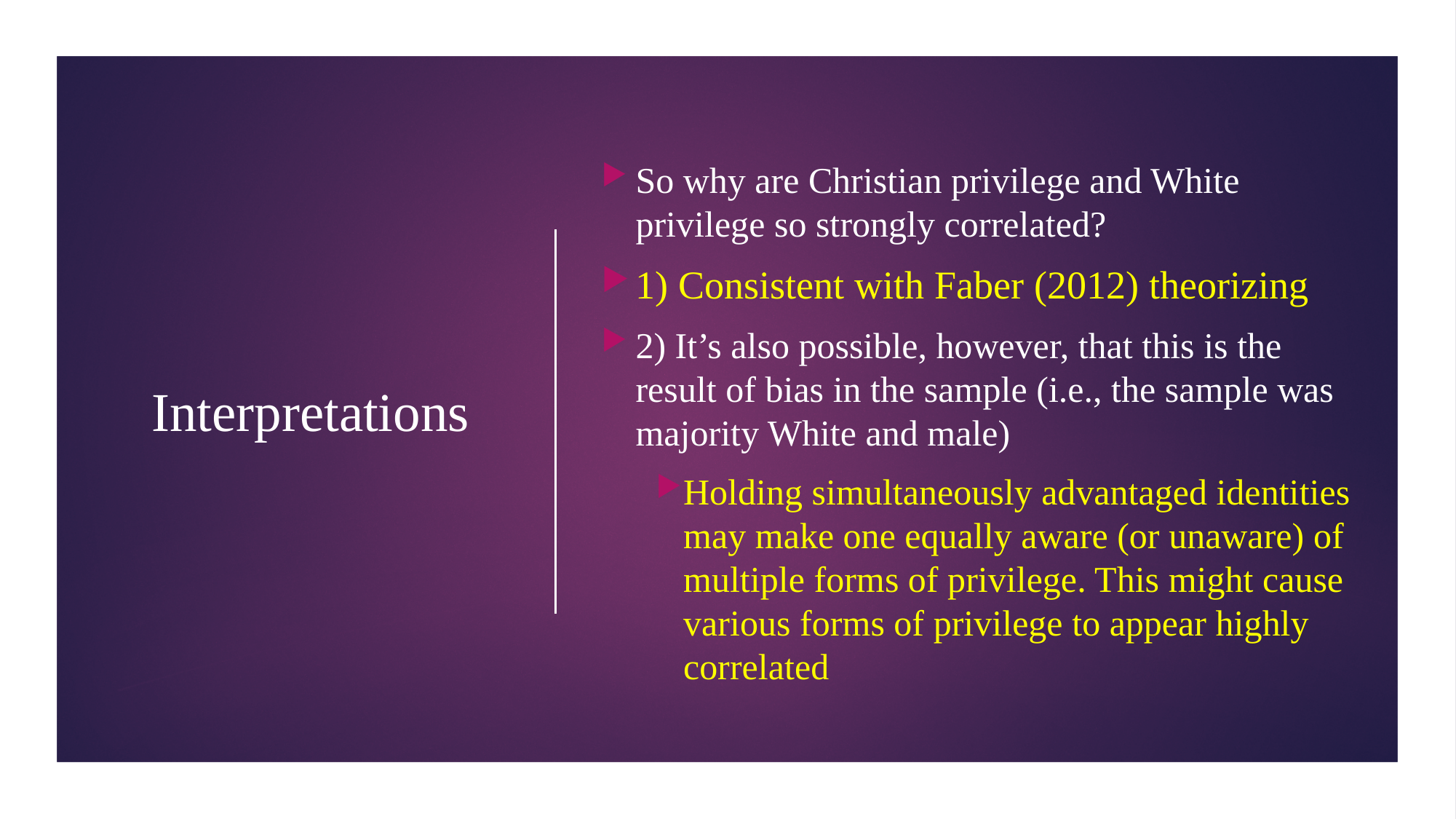

So why are Christian privilege and White privilege so strongly correlated?
1) Consistent with Faber (2012) theorizing
2) It’s also possible, however, that this is the result of bias in the sample (i.e., the sample was majority White and male)
Holding simultaneously advantaged identities may make one equally aware (or unaware) of multiple forms of privilege. This might cause various forms of privilege to appear highly correlated
# Interpretations